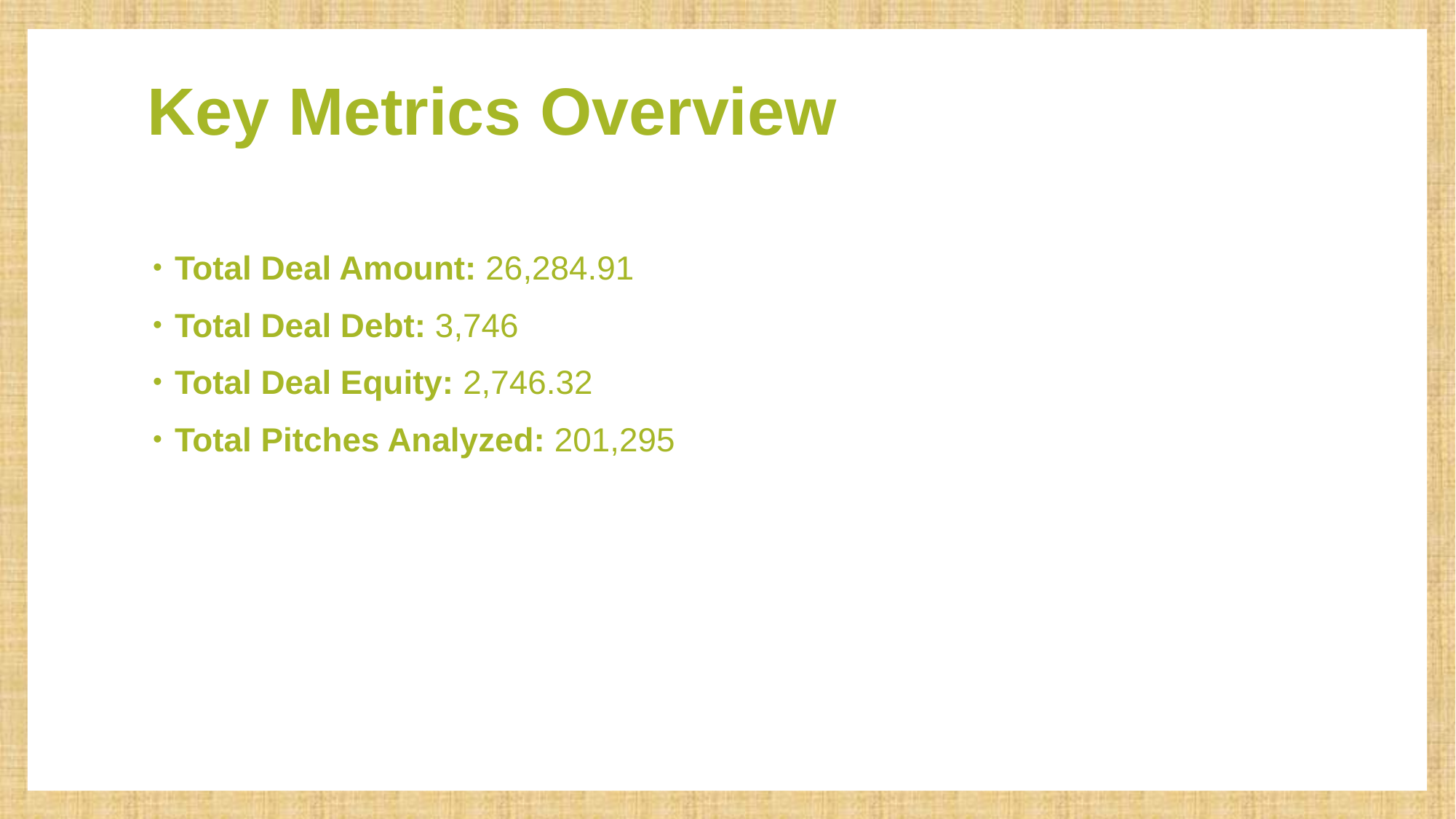

# Key Metrics Overview
Total Deal Amount: 26,284.91
Total Deal Debt: 3,746
Total Deal Equity: 2,746.32
Total Pitches Analyzed: 201,295